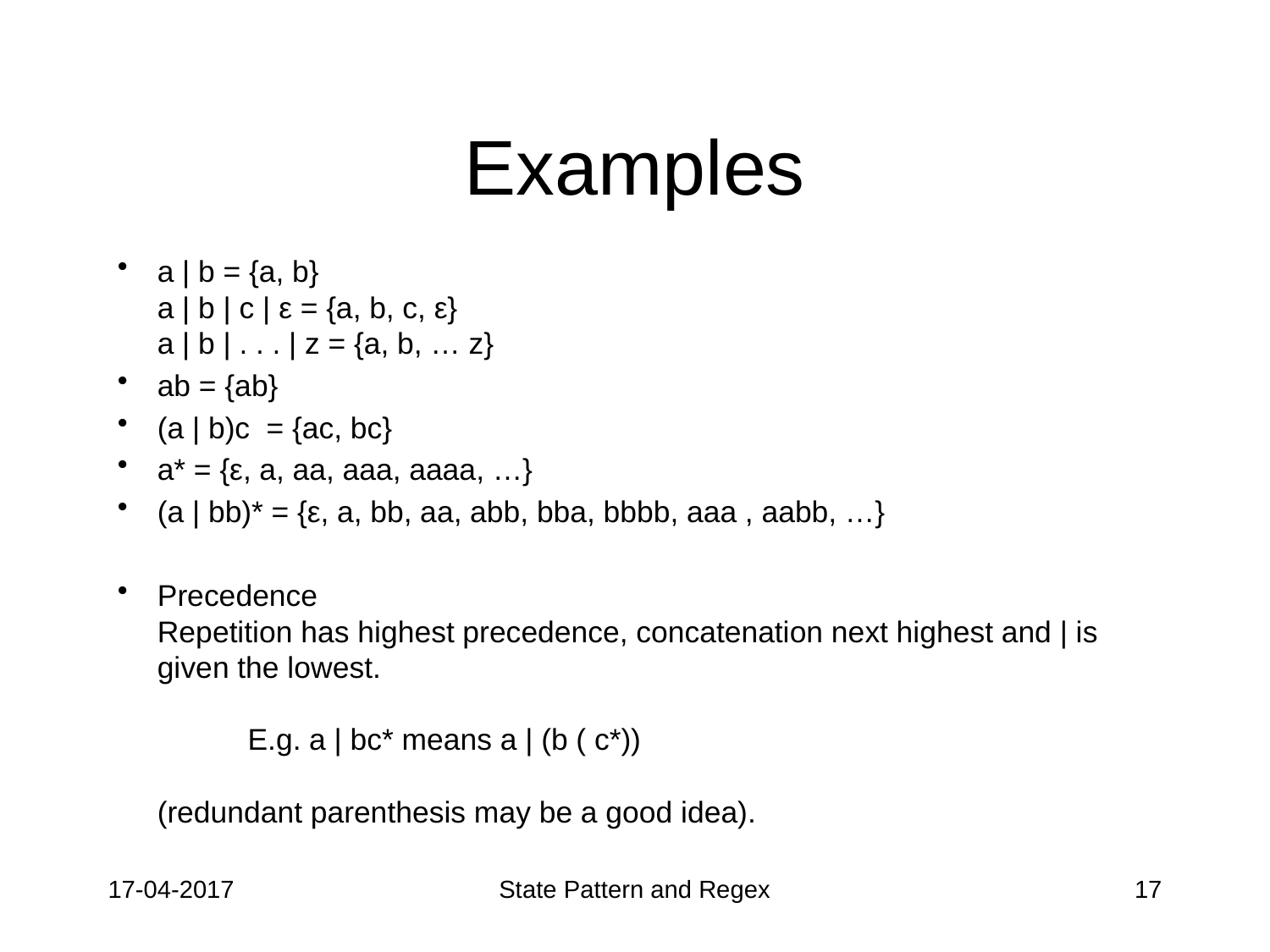

# Examples
a | b = {a, b}
a | b | c | ε = {a, b, c, ε}
a | b | . . . | z = {a, b, … z}
ab = {ab}
(a | b)c  = {ac, bc}
a* = {ε, a, aa, aaa, aaaa, …}
(a | bb)* = {ε, a, bb, aa, abb, bba, bbbb, aaa , aabb, …}

Precedence
Repetition has highest precedence, concatenation next highest and | is given the lowest.
	E.g. a | bc* means a | (b ( c*))
(redundant parenthesis may be a good idea).

17-04-2017
State Pattern and Regex
17